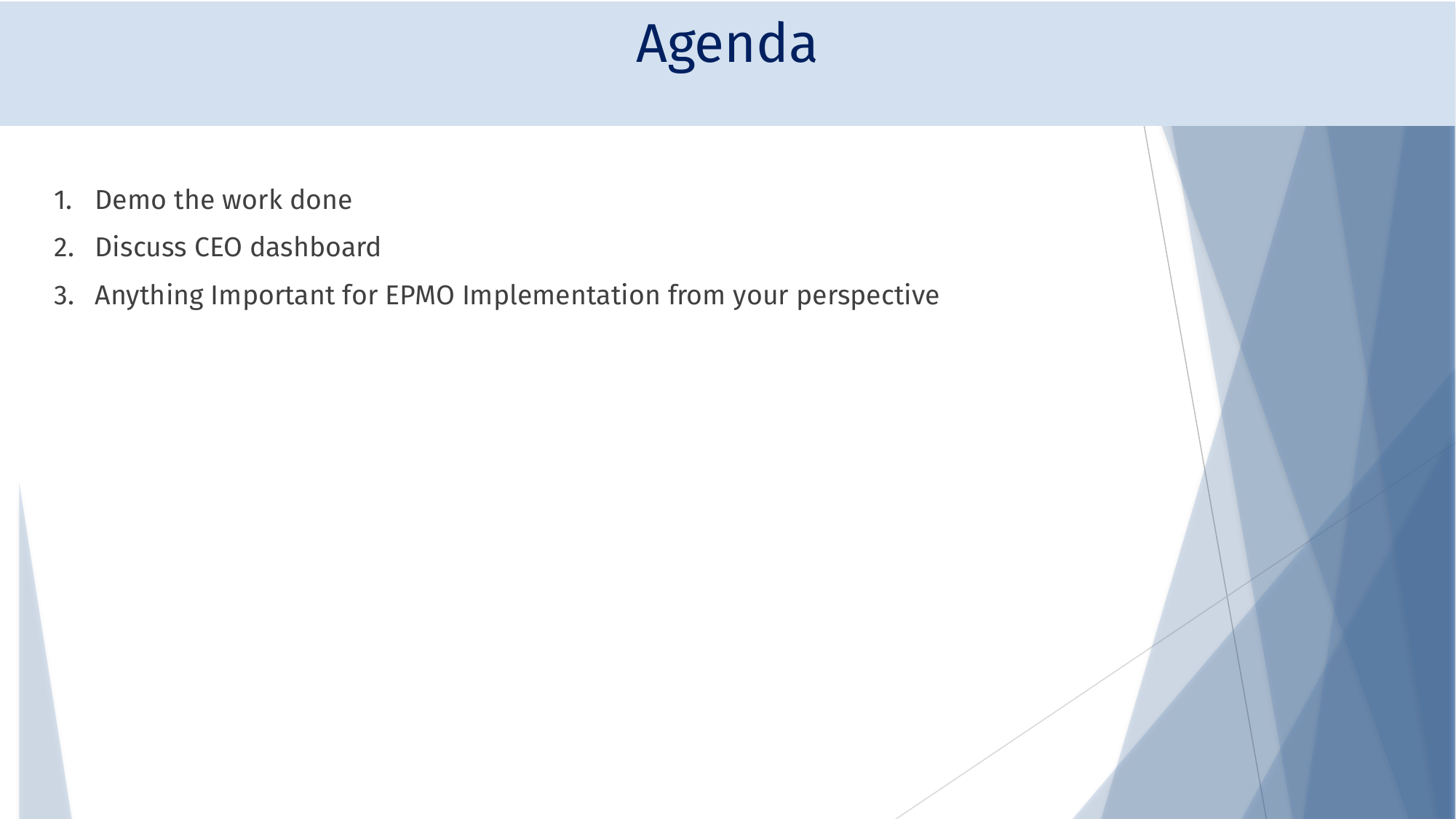

# Agenda
Demo the work done
Discuss CEO dashboard
Anything Important for EPMO Implementation from your perspective